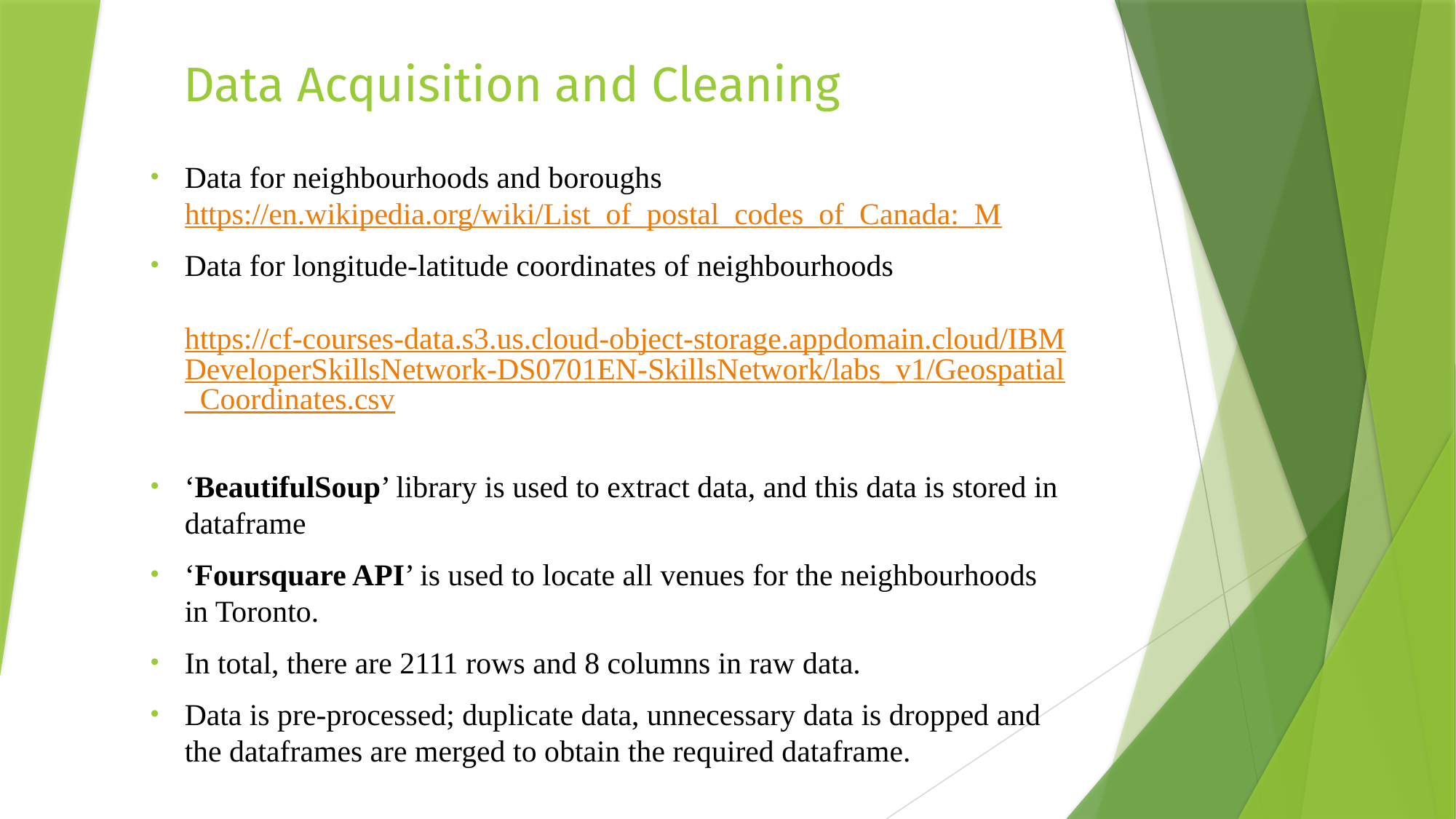

# Data Acquisition and Cleaning
Data for neighbourhoods and boroughs https://en.wikipedia.org/wiki/List_of_postal_codes_of_Canada:_M
Data for longitude-latitude coordinates of neighbourhoods                        https://cf-courses-data.s3.us.cloud-object-storage.appdomain.cloud/IBMDeveloperSkillsNetwork-DS0701EN-SkillsNetwork/labs_v1/Geospatial_Coordinates.csv
‘BeautifulSoup’ library is used to extract data, and this data is stored in dataframe
‘Foursquare API’ is used to locate all venues for the neighbourhoods in Toronto.
In total, there are 2111 rows and 8 columns in raw data.
Data is pre-processed; duplicate data, unnecessary data is dropped and the dataframes are merged to obtain the required dataframe.